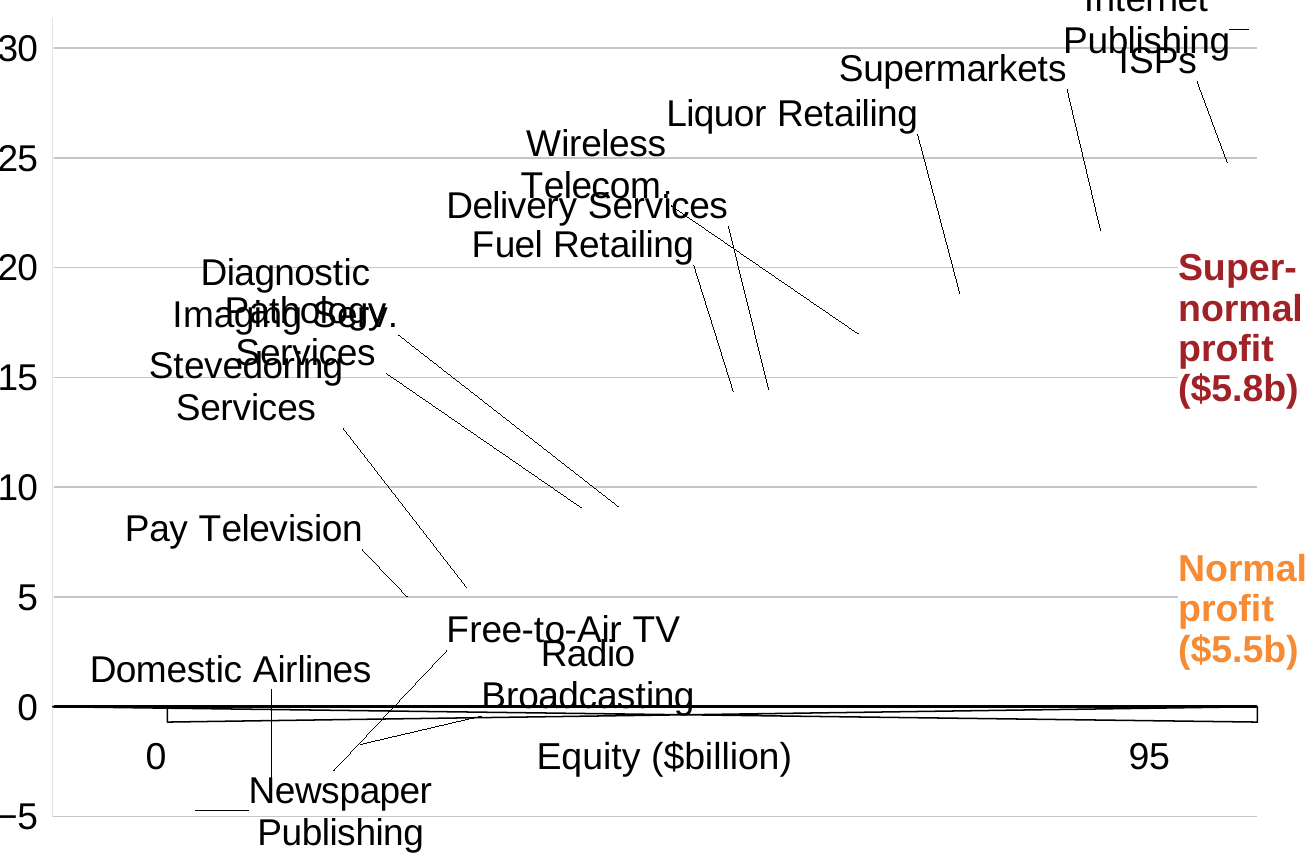

[unsupported chart]

Super-
normal
profit
($5.8b)
Normal
profit
($5.5b)
0
Equity ($billion)
95